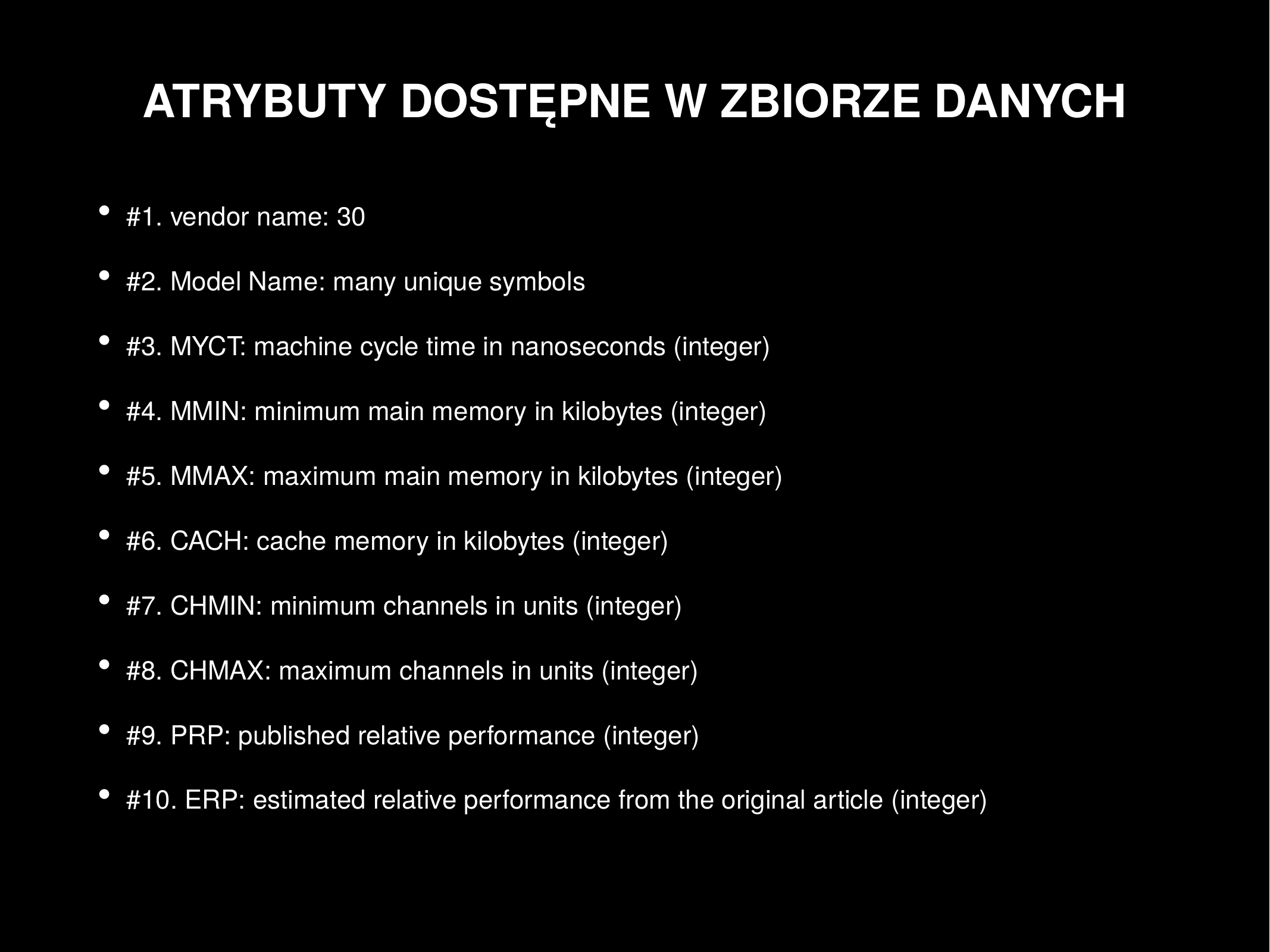

ATRYBUTY DOSTĘPNE W ZBIORZE DANYCH
#1. vendor name: 30
#2. Model Name: many unique symbols
#3. MYCT: machine cycle time in nanoseconds (integer)
#4. MMIN: minimum main memory in kilobytes (integer)
#5. MMAX: maximum main memory in kilobytes (integer)
#6. CACH: cache memory in kilobytes (integer)
#7. CHMIN: minimum channels in units (integer)
#8. CHMAX: maximum channels in units (integer)
#9. PRP: published relative performance (integer)
#10. ERP: estimated relative performance from the original article (integer)